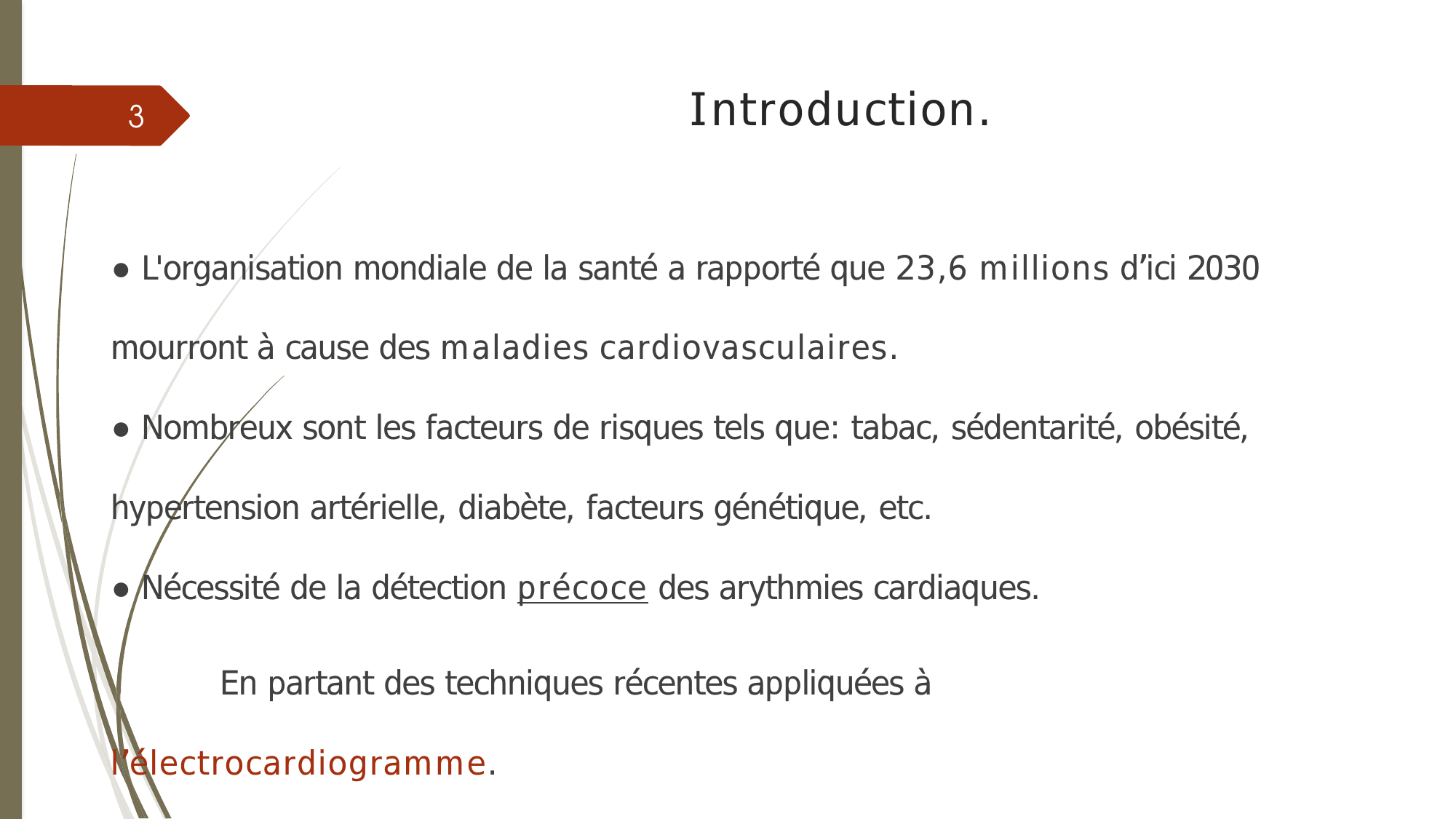

# Introduction.
3
● L'organisation mondiale de la santé a rapporté que 23,6 millions d’ici 2030 mourront à cause des maladies cardiovasculaires.
● Nombreux sont les facteurs de risques tels que: tabac, sédentarité, obésité, hypertension artérielle, diabète, facteurs génétique, etc.
● Nécessité de la détection précoce des arythmies cardiaques.
	En partant des techniques récentes appliquées à l’électrocardiogramme.